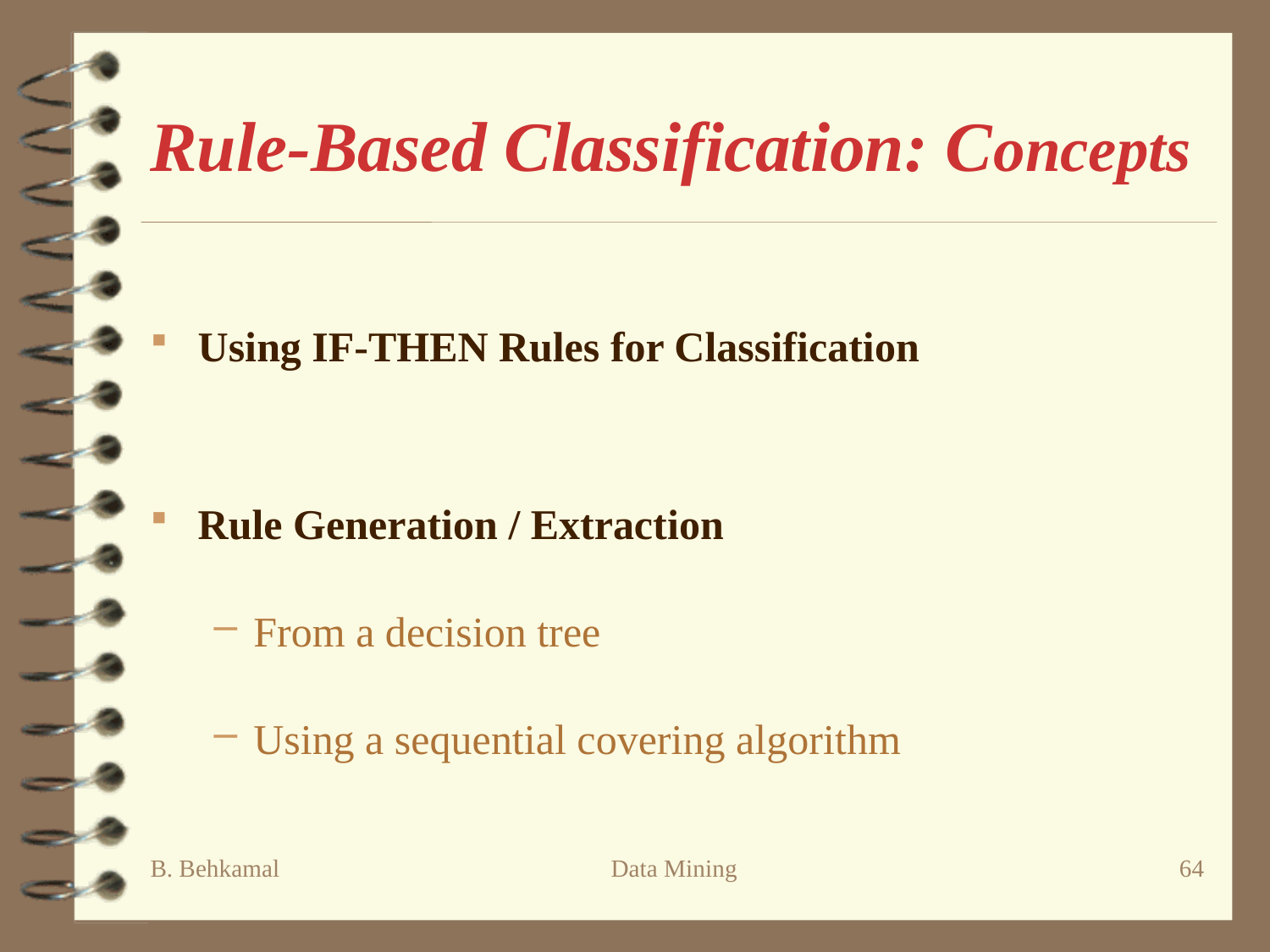

# Rule-Based Classification: Concepts

Using IF-THEN Rules for Classification

Rule Generation / Extraction

From a decision tree

Using a sequential covering algorithm
B. Behkamal
Data Mining
64